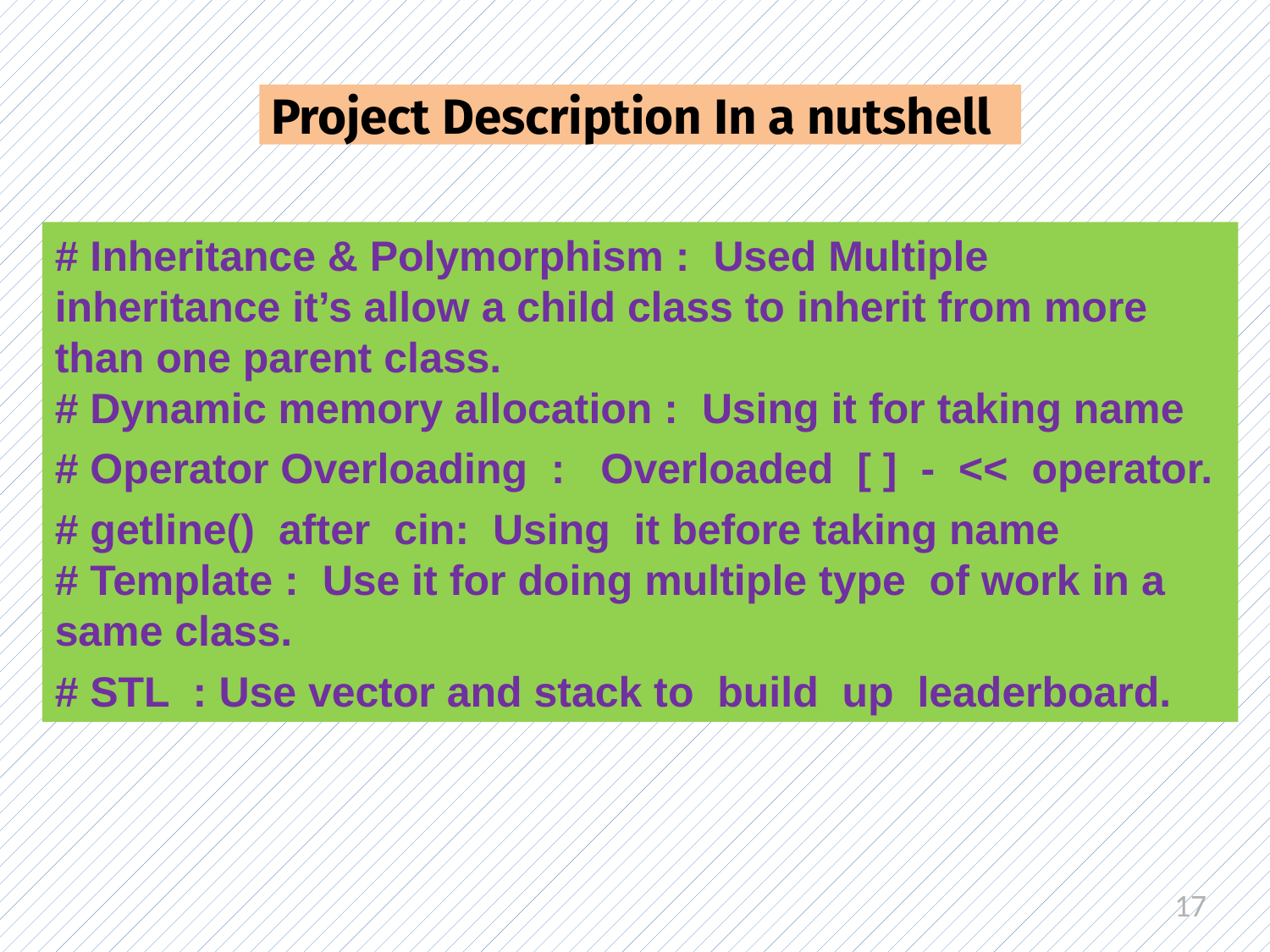

17
# Project Description In a nutshell
# Inheritance & Polymorphism :  Used Multiple inheritance it’s allow a child class to inherit from more than one parent class.
# Dynamic memory allocation :  Using it for taking name
# Operator Overloading  :   Overloaded  [ ]  -  <<  operator.
# getline()  after  cin:  Using  it before taking name
# Template :  Use it for doing multiple type  of work in a same class.
# STL  : Use vector and stack to  build  up  leaderboard.